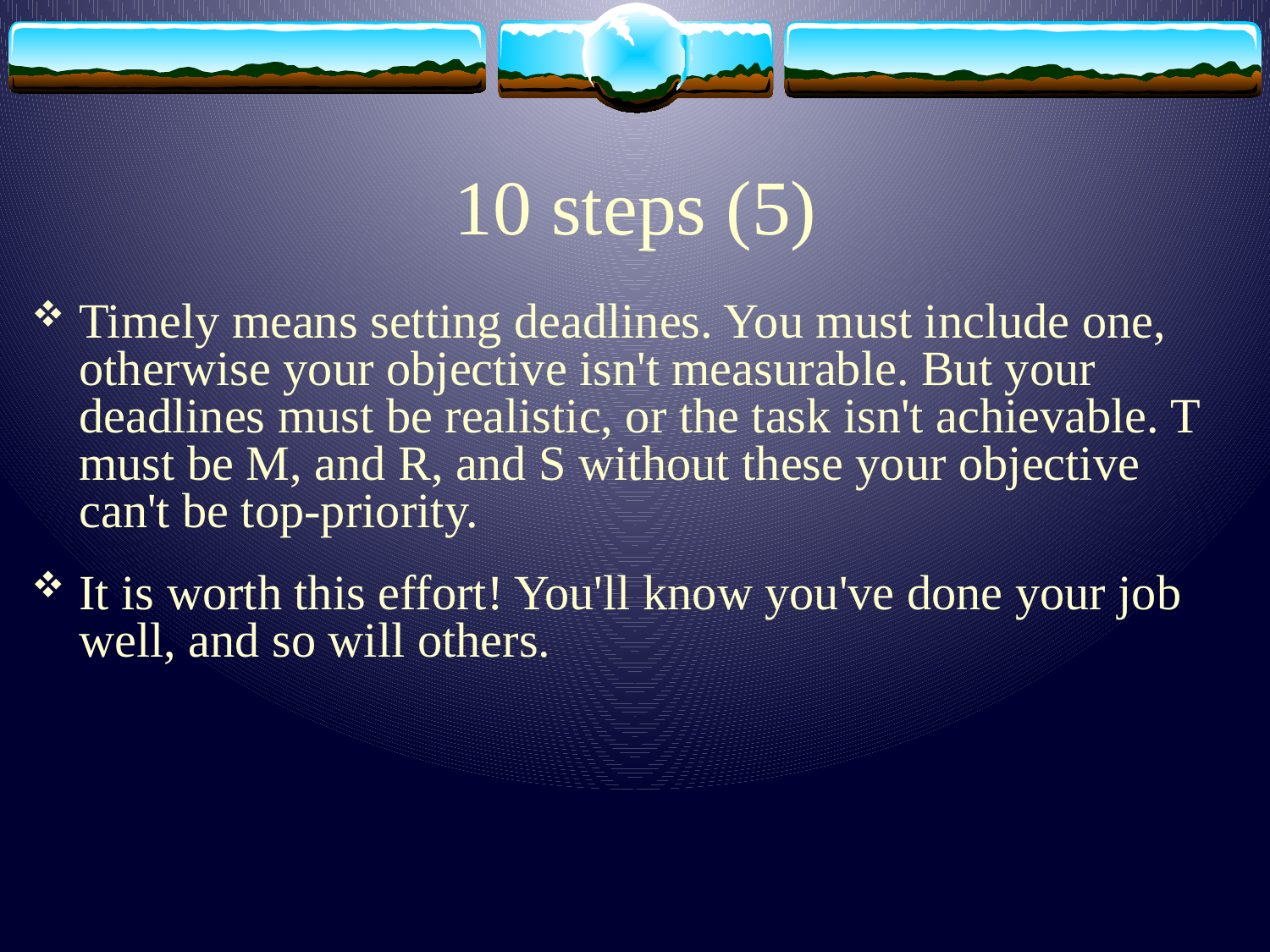

# 10 steps (5)
Timely means setting deadlines. You must include one, otherwise your objective isn't measurable. But your deadlines must be realistic, or the task isn't achievable. T must be M, and R, and S without these your objective can't be top-priority.

It is worth this effort! You'll know you've done your job well, and so will others.